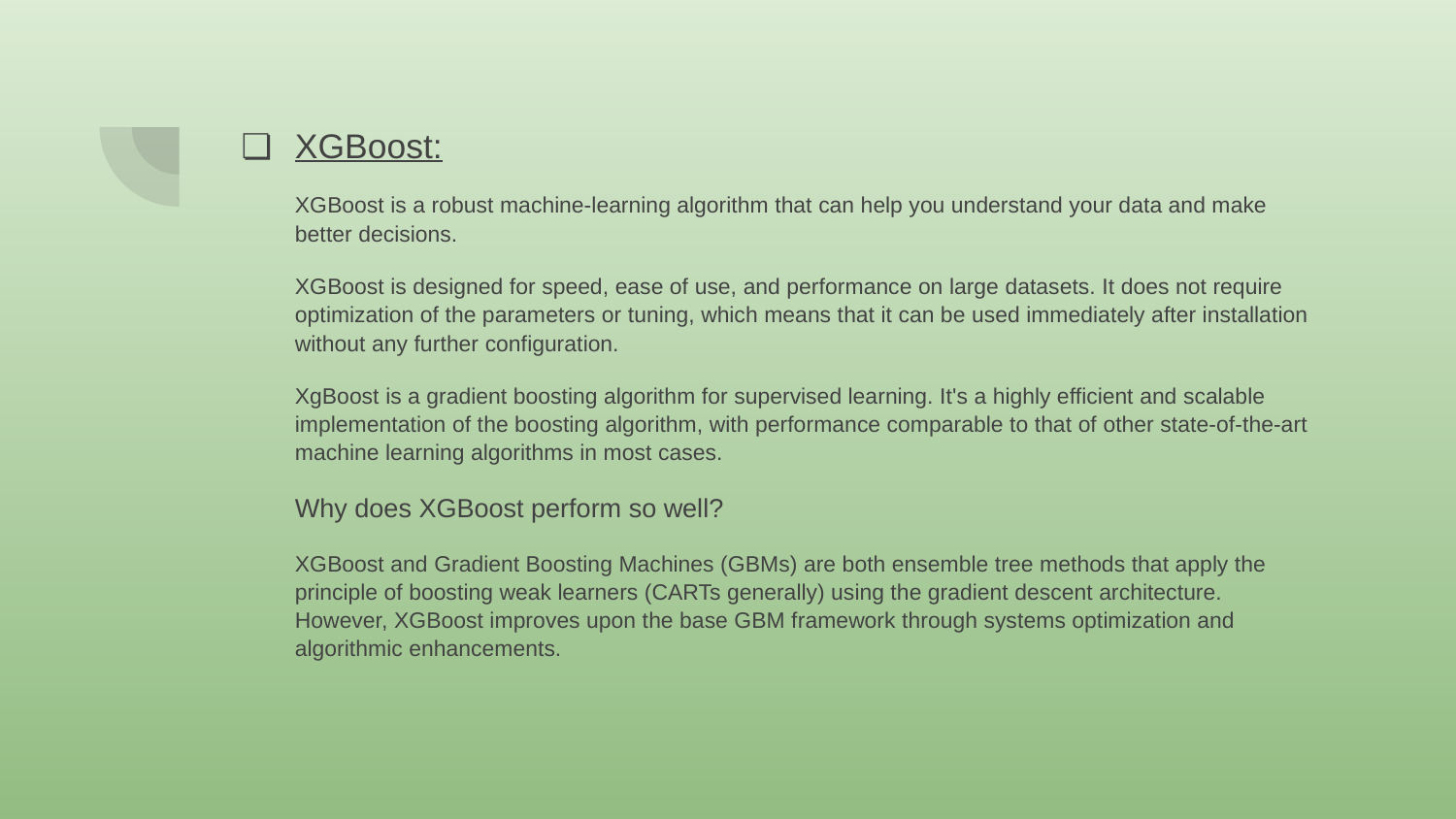

#
XGBoost:
XGBoost is a robust machine-learning algorithm that can help you understand your data and make better decisions.
XGBoost is designed for speed, ease of use, and performance on large datasets. It does not require optimization of the parameters or tuning, which means that it can be used immediately after installation without any further configuration.
XgBoost is a gradient boosting algorithm for supervised learning. It's a highly efficient and scalable implementation of the boosting algorithm, with performance comparable to that of other state-of-the-art machine learning algorithms in most cases.
Why does XGBoost perform so well?
XGBoost and Gradient Boosting Machines (GBMs) are both ensemble tree methods that apply the principle of boosting weak learners (CARTs generally) using the gradient descent architecture. However, XGBoost improves upon the base GBM framework through systems optimization and algorithmic enhancements.